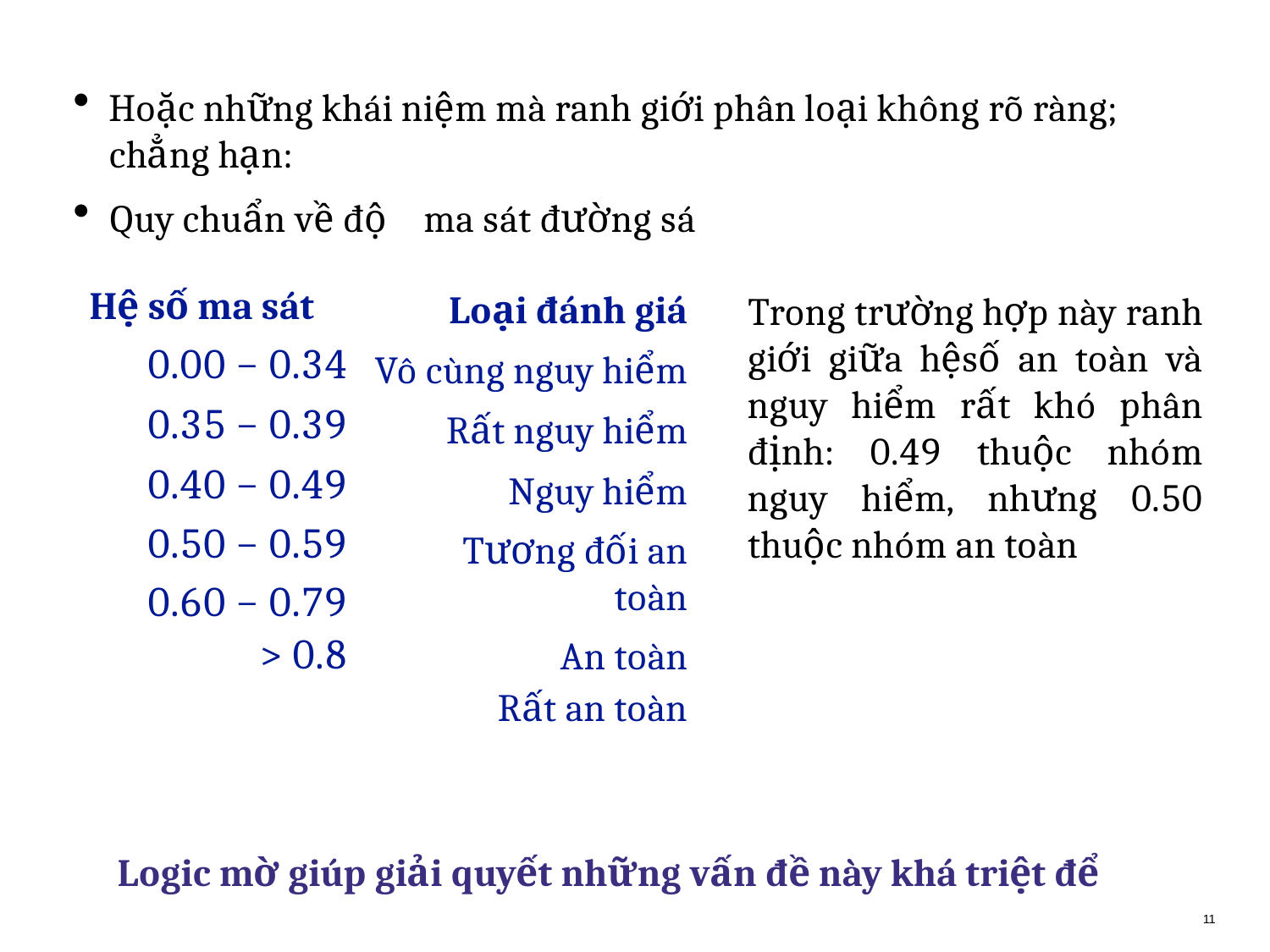

Hoặc những khái niệm mà ranh giới phân loại không rõ ràng; chẳng hạn:
Quy chuẩn về độ	ma sát đường sá
Hệ số ma sát
0.00 − 0.34
0.35 − 0.39
0.40 − 0.49
0.50 − 0.59
0.60 − 0.79
> 0.8
Loại đánh giá Vô cùng nguy hiểm Rất nguy hiểm
Nguy hiểm
Tương đối an toàn
An toàn Rất an toàn
Trong trường hợp này ranh giới giữa hệsố an toàn và nguy hiểm rất khó phân định: 0.49 thuộc nhóm nguy hiểm, nhưng 0.50 thuộc nhóm an toàn
Logic mờ giúp giải quyết những vấn đề này khá triệt để
11